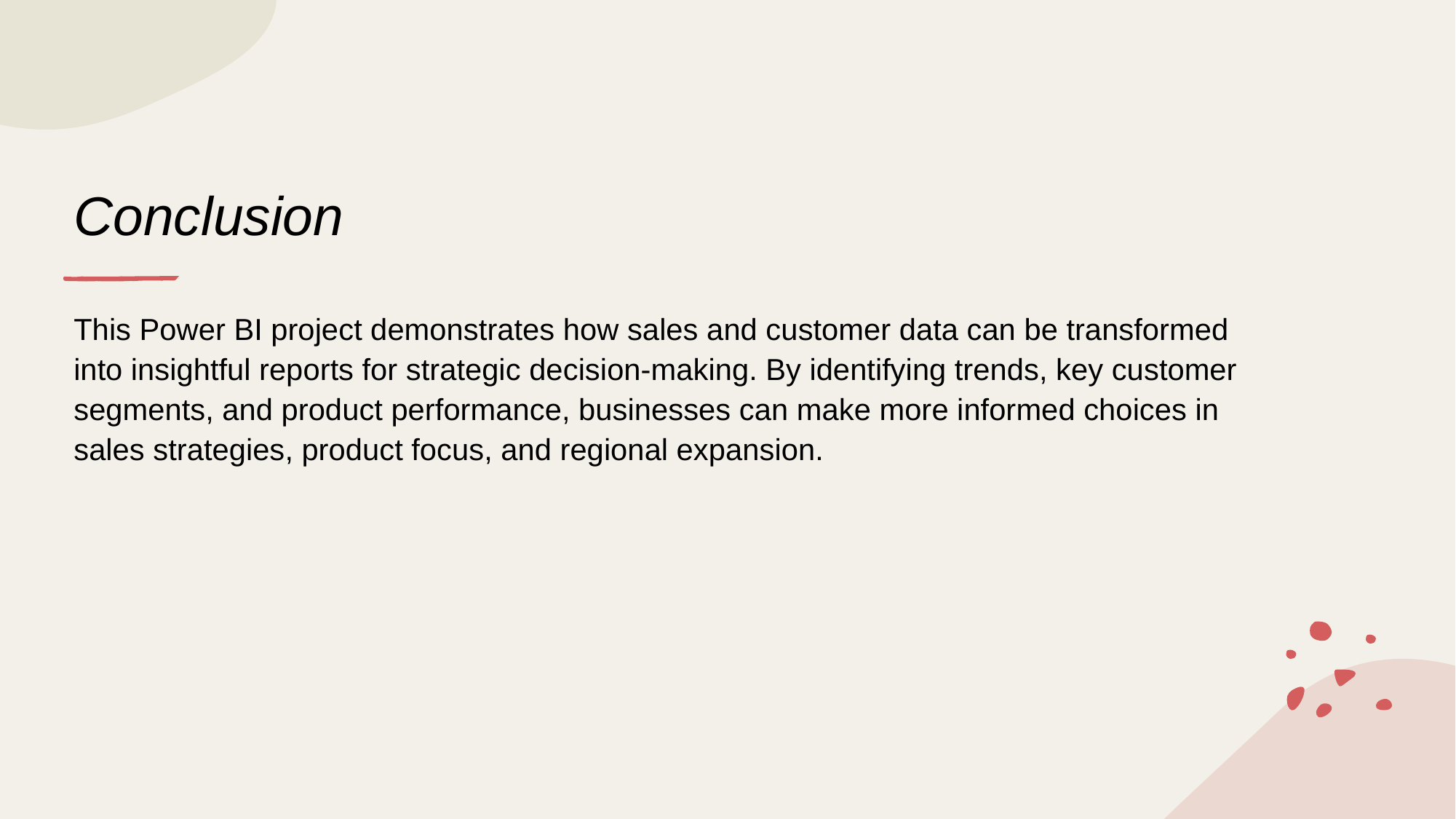

# Conclusion
This Power BI project demonstrates how sales and customer data can be transformed into insightful reports for strategic decision-making. By identifying trends, key customer segments, and product performance, businesses can make more informed choices in sales strategies, product focus, and regional expansion.